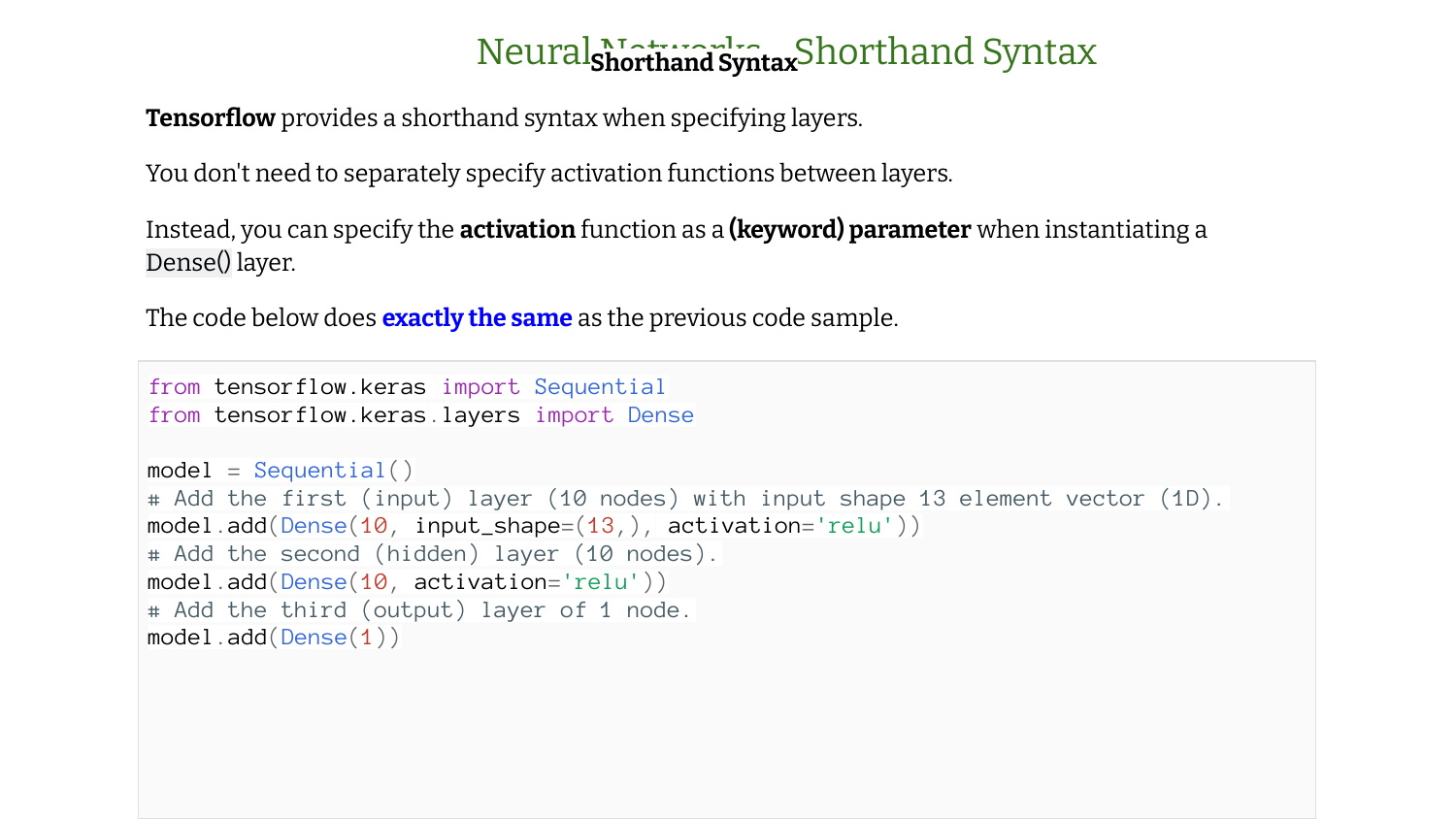

Neural Networks - Shorthand Syntax
Shorthand Syntax
Tensorflow provides a shorthand syntax when specifying layers.
You don't need to separately specify activation functions between layers.
Instead, you can specify the activation function as a (keyword) parameter when instantiating a Dense() layer.
The code below does exactly the same as the previous code sample.

| from tensorflow.keras import Sequential from tensorflow.keras.layers import Dense model = Sequential() # Add the first (input) layer (10 nodes) with input shape 13 element vector (1D). model.add(Dense(10, input\_shape=(13,), activation='relu')) # Add the second (hidden) layer (10 nodes). model.add(Dense(10, activation='relu')) # Add the third (output) layer of 1 node. model.add(Dense(1)) |
| --- |